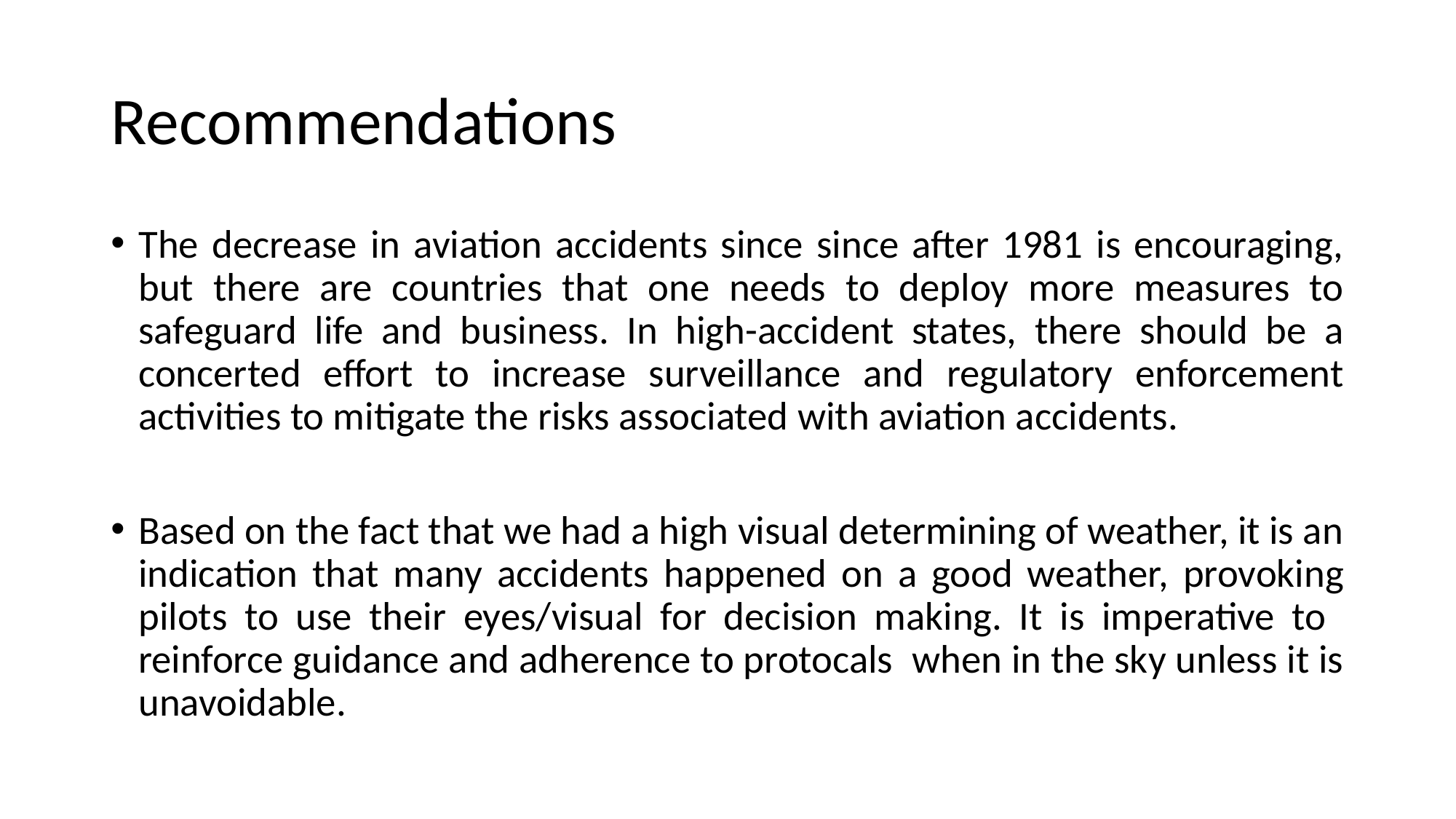

# Recommendations
The decrease in aviation accidents since since after 1981 is encouraging, but there are countries that one needs to deploy more measures to safeguard life and business. In high-accident states, there should be a concerted effort to increase surveillance and regulatory enforcement activities to mitigate the risks associated with aviation accidents.

Based on the fact that we had a high visual determining of weather, it is an indication that many accidents happened on a good weather, provoking pilots to use their eyes/visual for decision making. It is imperative to  reinforce guidance and adherence to protocals  when in the sky unless it is unavoidable.